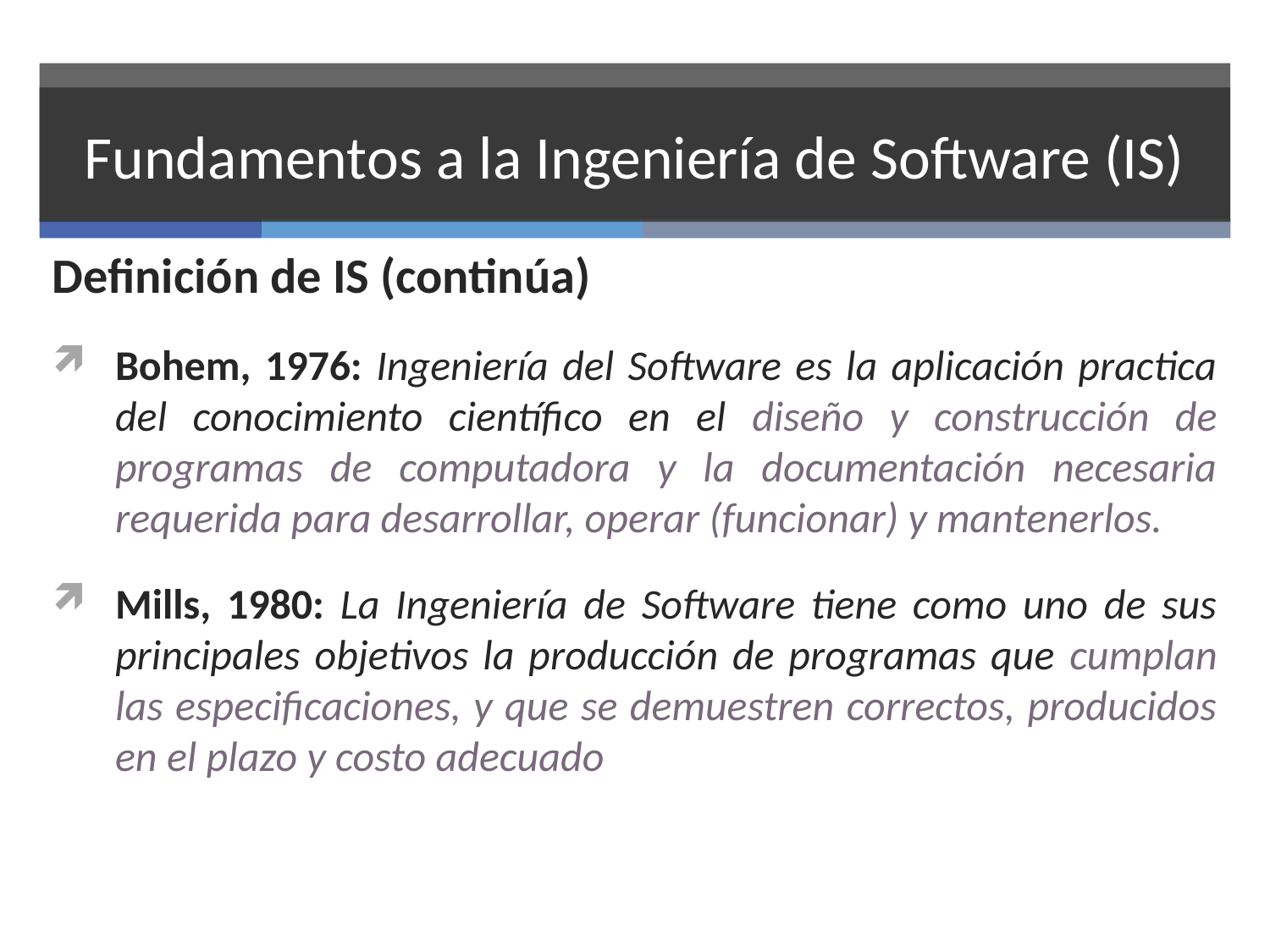

# Fundamentos a la Ingeniería de Software (IS)
Definición de IS (continúa)
Bohem, 1976: Ingeniería del Software es la aplicación practica del conocimiento científico en el diseño y construcción de programas de computadora y la documentación necesaria requerida para desarrollar, operar (funcionar) y mantenerlos.
Mills, 1980: La Ingeniería de Software tiene como uno de sus principales objetivos la producción de programas que cumplan las especificaciones, y que se demuestren correctos, producidos en el plazo y costo adecuado